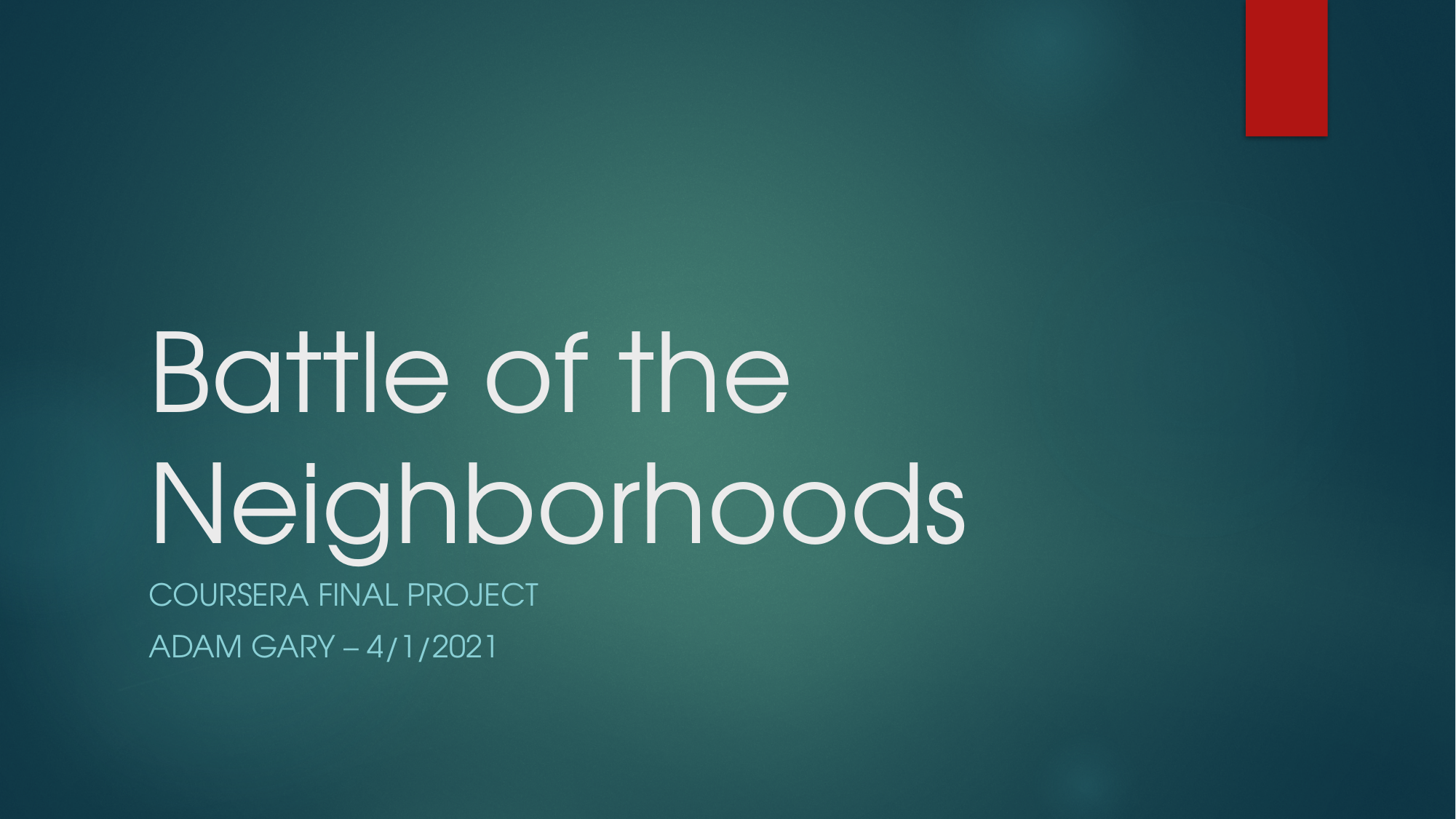

# Battle of the Neighborhoods
Coursera final project
Adam gary – 4/1/2021